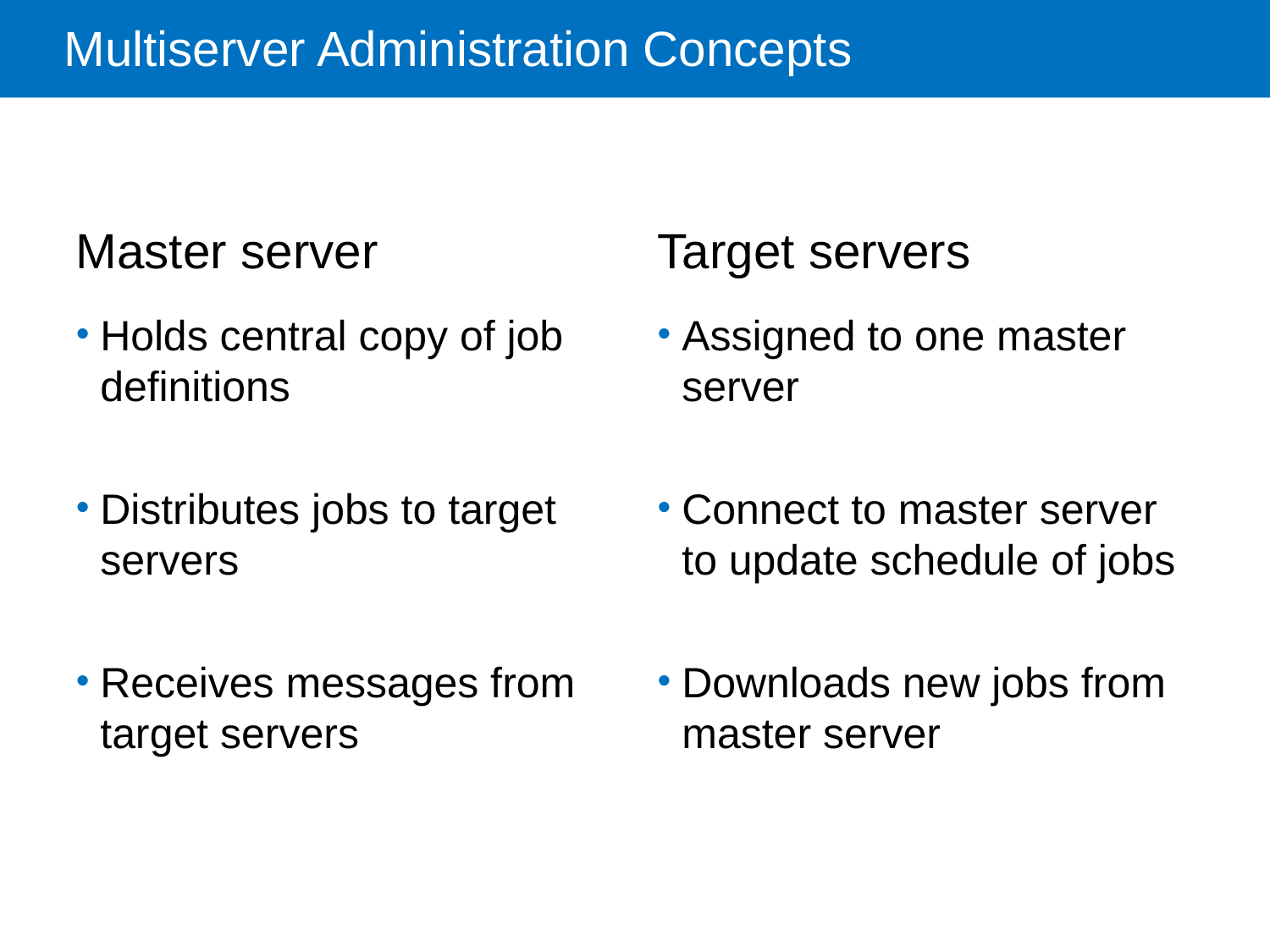

# Multiserver Administration Concepts
Master server
Target servers
Holds central copy of job definitions

Distributes jobs to target servers

Receives messages from target servers
Assigned to one master server

Connect to master server to update schedule of jobs

Downloads new jobs from master server